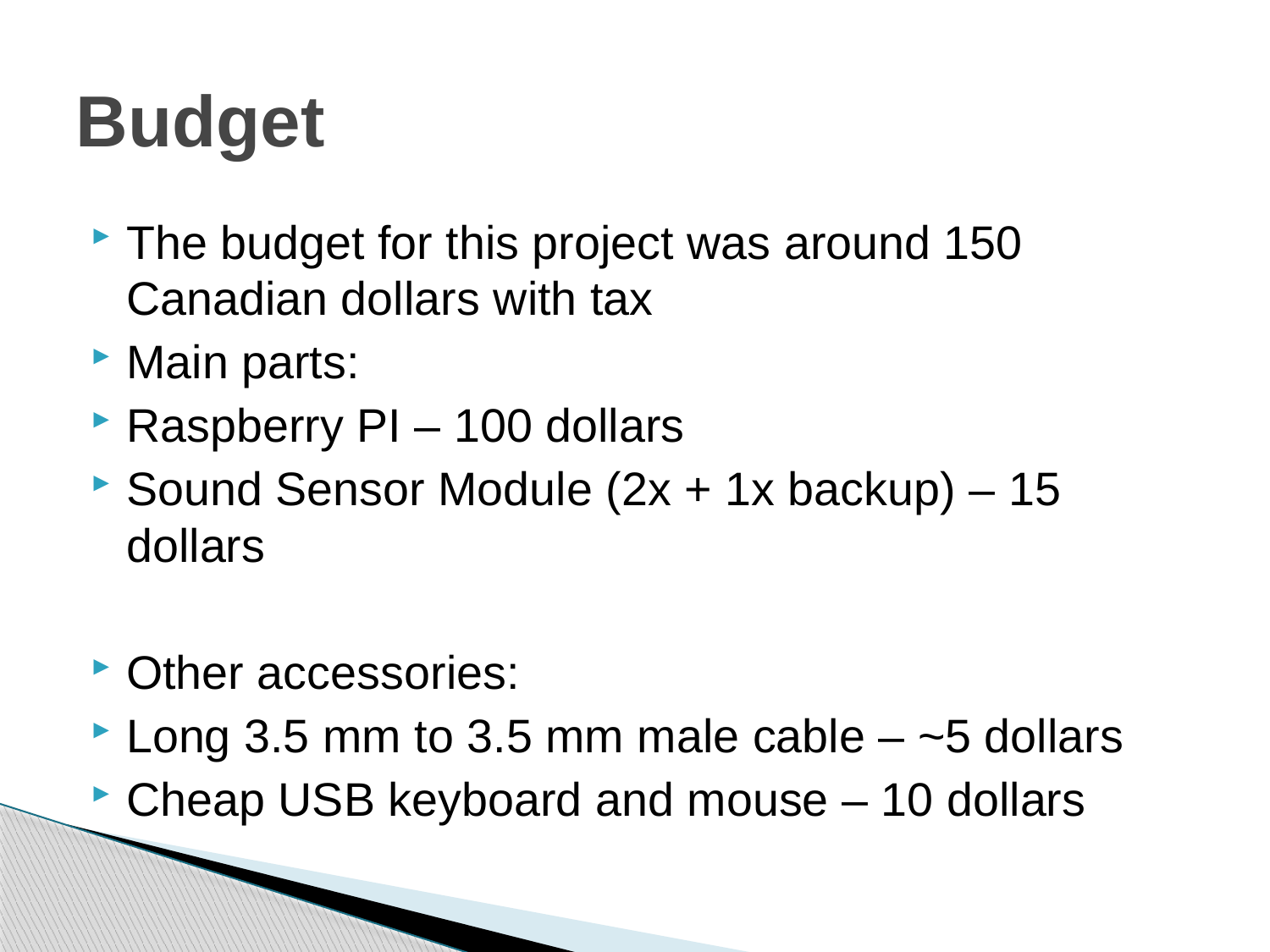

# Budget
The budget for this project was around 150 Canadian dollars with tax
Main parts:
Raspberry PI – 100 dollars
Sound Sensor Module (2x + 1x backup) – 15 dollars

Other accessories:
Long 3.5 mm to 3.5 mm male cable – ~5 dollars
Cheap USB keyboard and mouse – 10 dollars